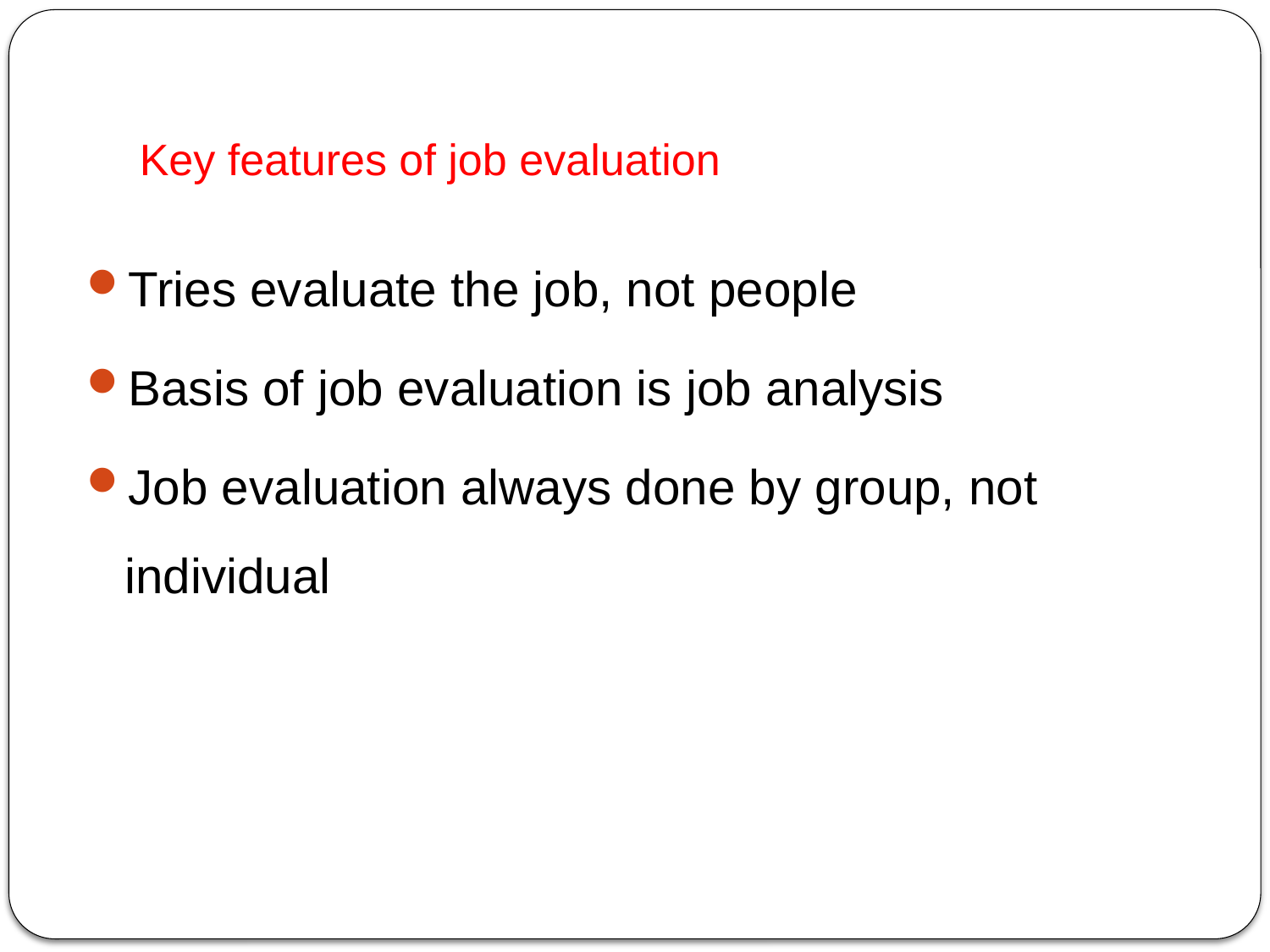

# Key features of job evaluation
Tries evaluate the job, not people
Basis of job evaluation is job analysis
Job evaluation always done by group, not individual